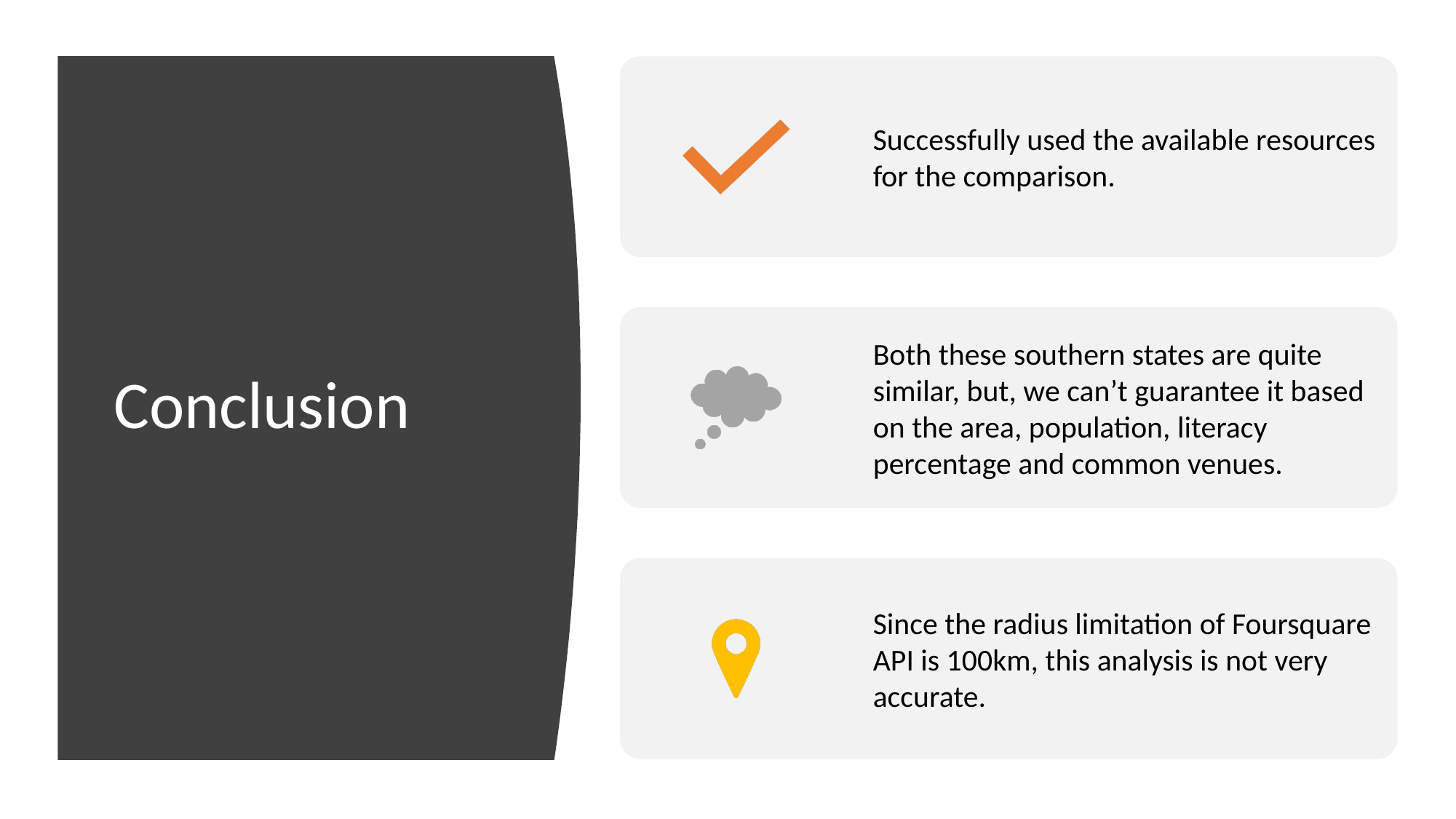

Successfully used the available resources for the comparison.
Both these southern states are quite similar, but, we can’t guarantee it based on the area, population, literacy percentage and common venues.
Since the radius limitation of Foursquare API is 100km, this analysis is not very accurate.

# Conclusion